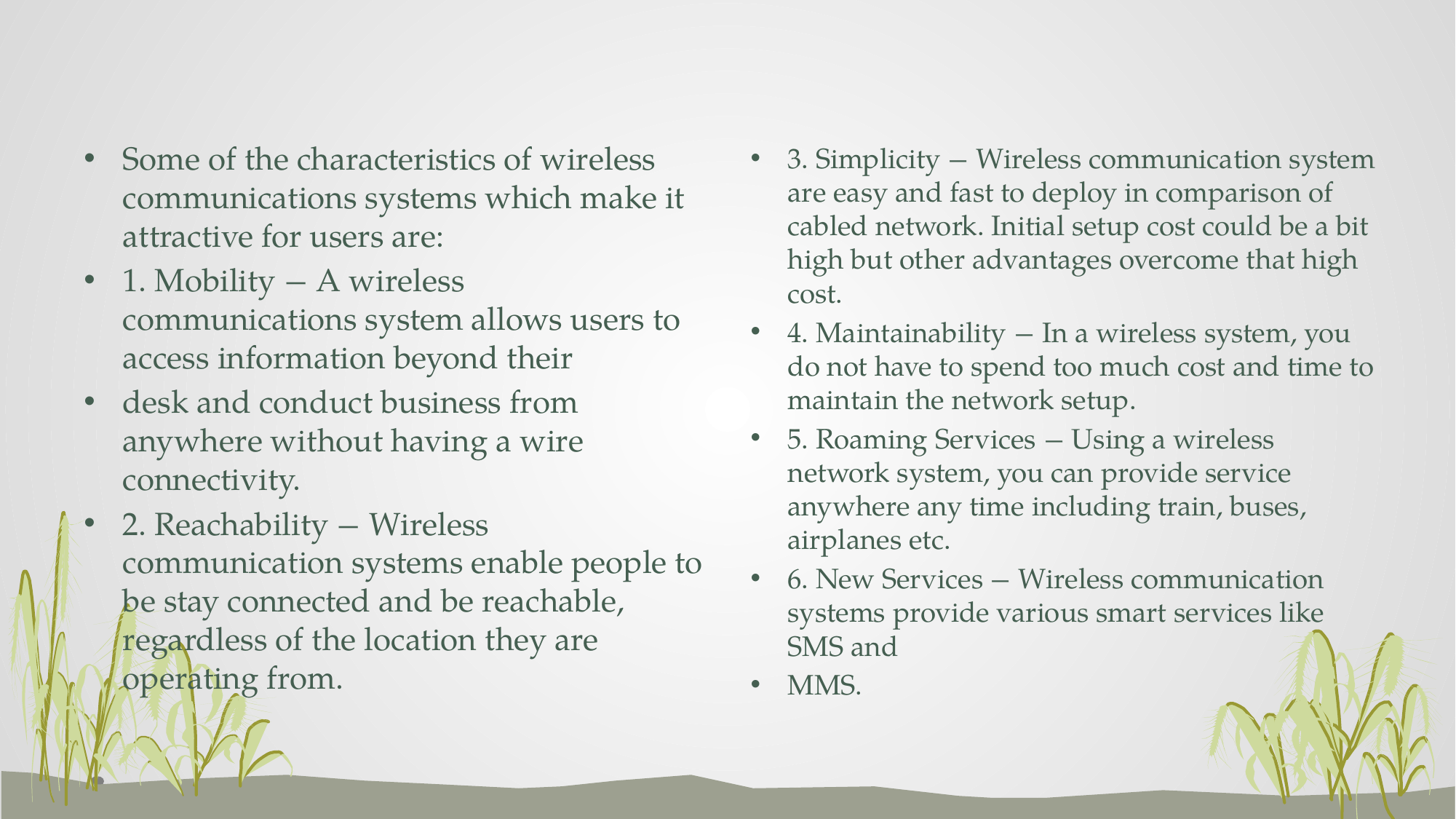

#
Some of the characteristics of wireless communications systems which make it attractive for users are:
1. Mobility − A wireless communications system allows users to access information beyond their
desk and conduct business from anywhere without having a wire connectivity.
2. Reachability − Wireless communication systems enable people to be stay connected and be reachable, regardless of the location they are operating from.
3. Simplicity − Wireless communication system are easy and fast to deploy in comparison of cabled network. Initial setup cost could be a bit high but other advantages overcome that high cost.
4. Maintainability − In a wireless system, you do not have to spend too much cost and time to maintain the network setup.
5. Roaming Services − Using a wireless network system, you can provide service anywhere any time including train, buses, airplanes etc.
6. New Services − Wireless communication systems provide various smart services like SMS and
MMS.